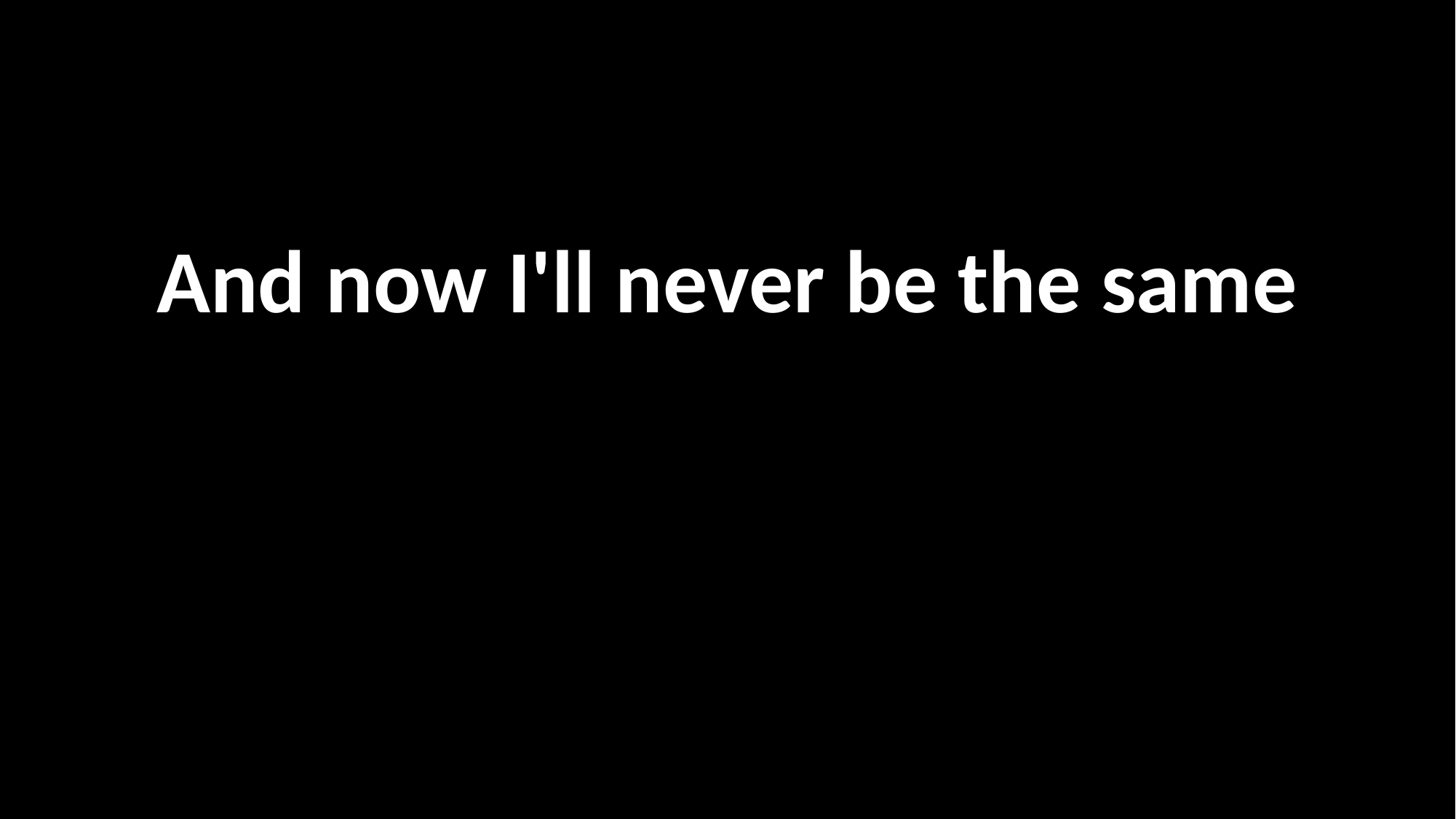

And now I'll never be the same